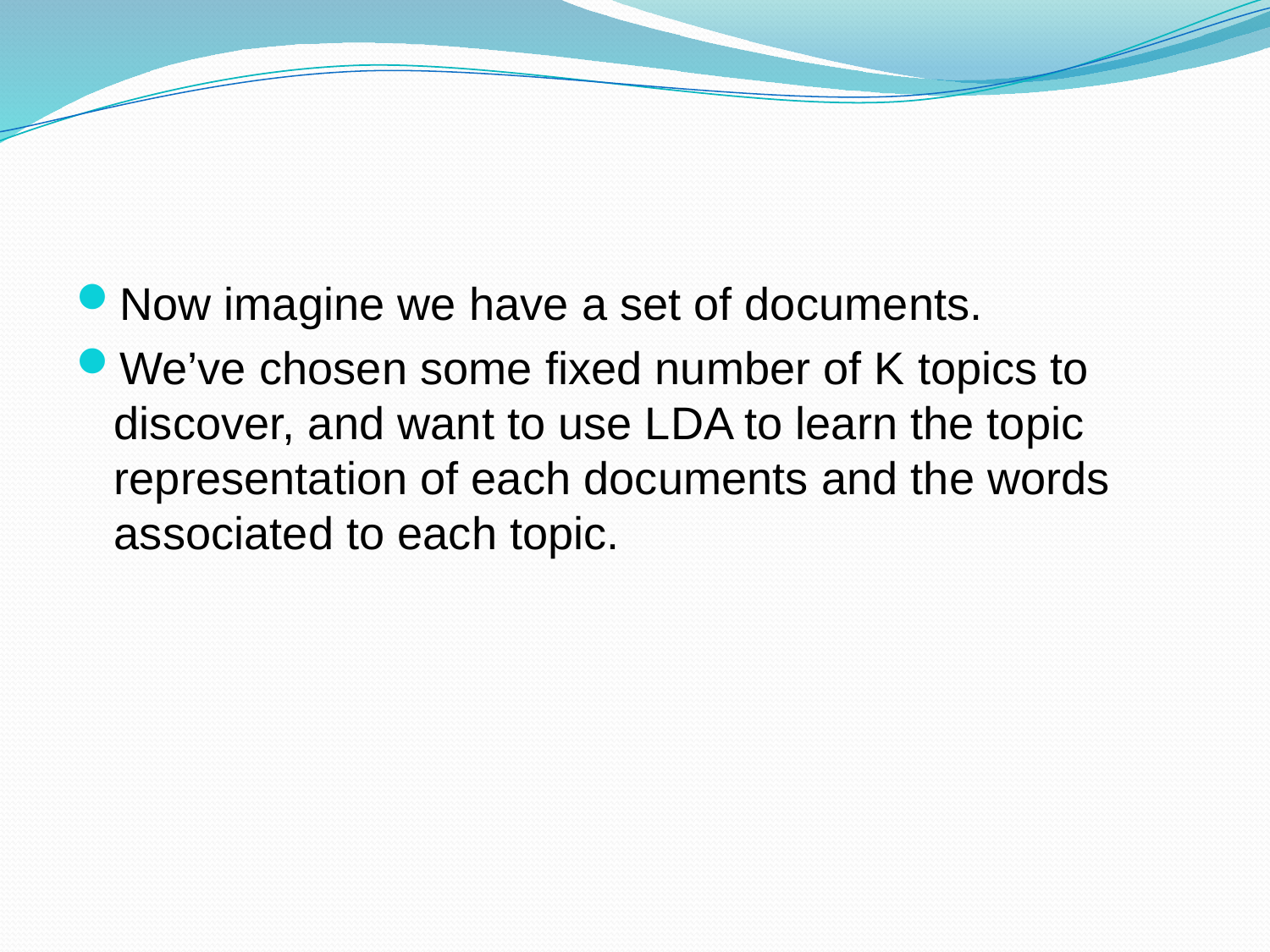

#
Now imagine we have a set of documents.
We’ve chosen some fixed number of K topics to discover, and want to use LDA to learn the topic representation of each documents and the words associated to each topic.